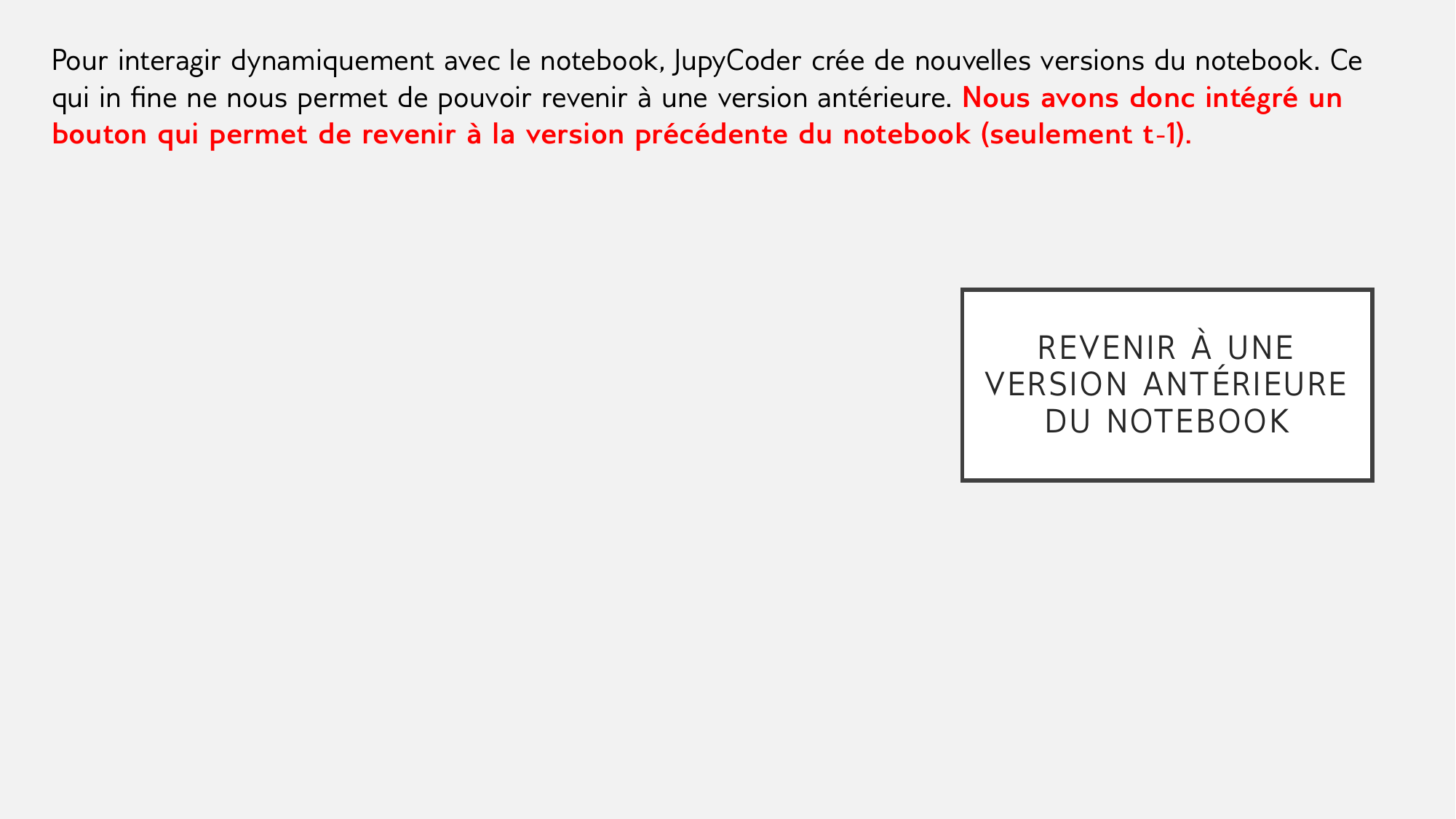

Pour interagir dynamiquement avec le notebook, JupyCoder crée de nouvelles versions du notebook. Ce qui in fine ne nous permet de pouvoir revenir à une version antérieure. Nous avons donc intégré un bouton qui permet de revenir à la version précédente du notebook (seulement t-1).
# Revenir à une version antérieure du notebook